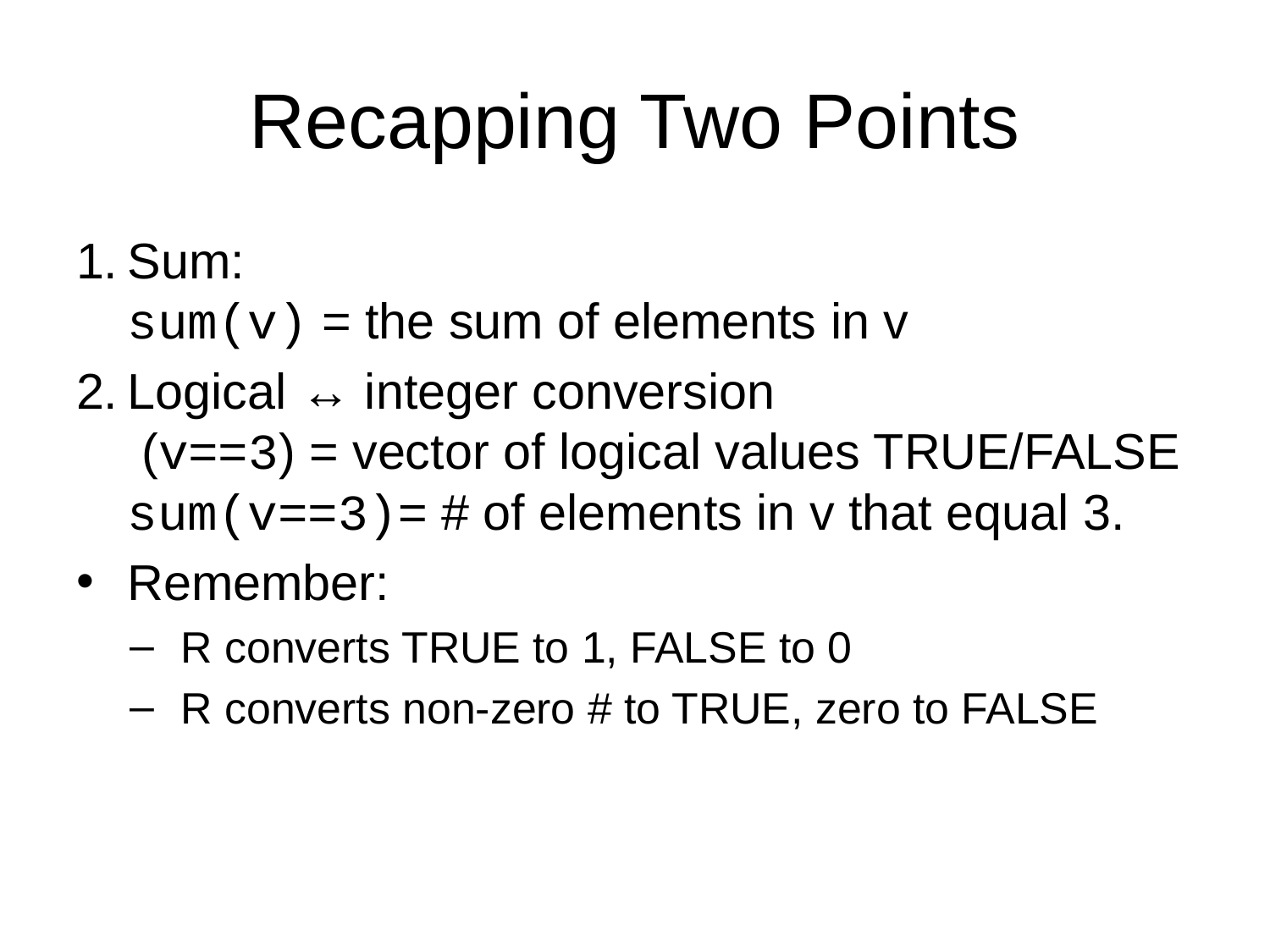

# Recapping Two Points
Sum:
sum(v) = the sum of elements in v
Logical ↔ integer conversion
 (v==3) = vector of logical values TRUE/FALSE
sum(v==3)= # of elements in v that equal 3.
Remember:
R converts TRUE to 1, FALSE to 0
R converts non-zero # to TRUE, zero to FALSE